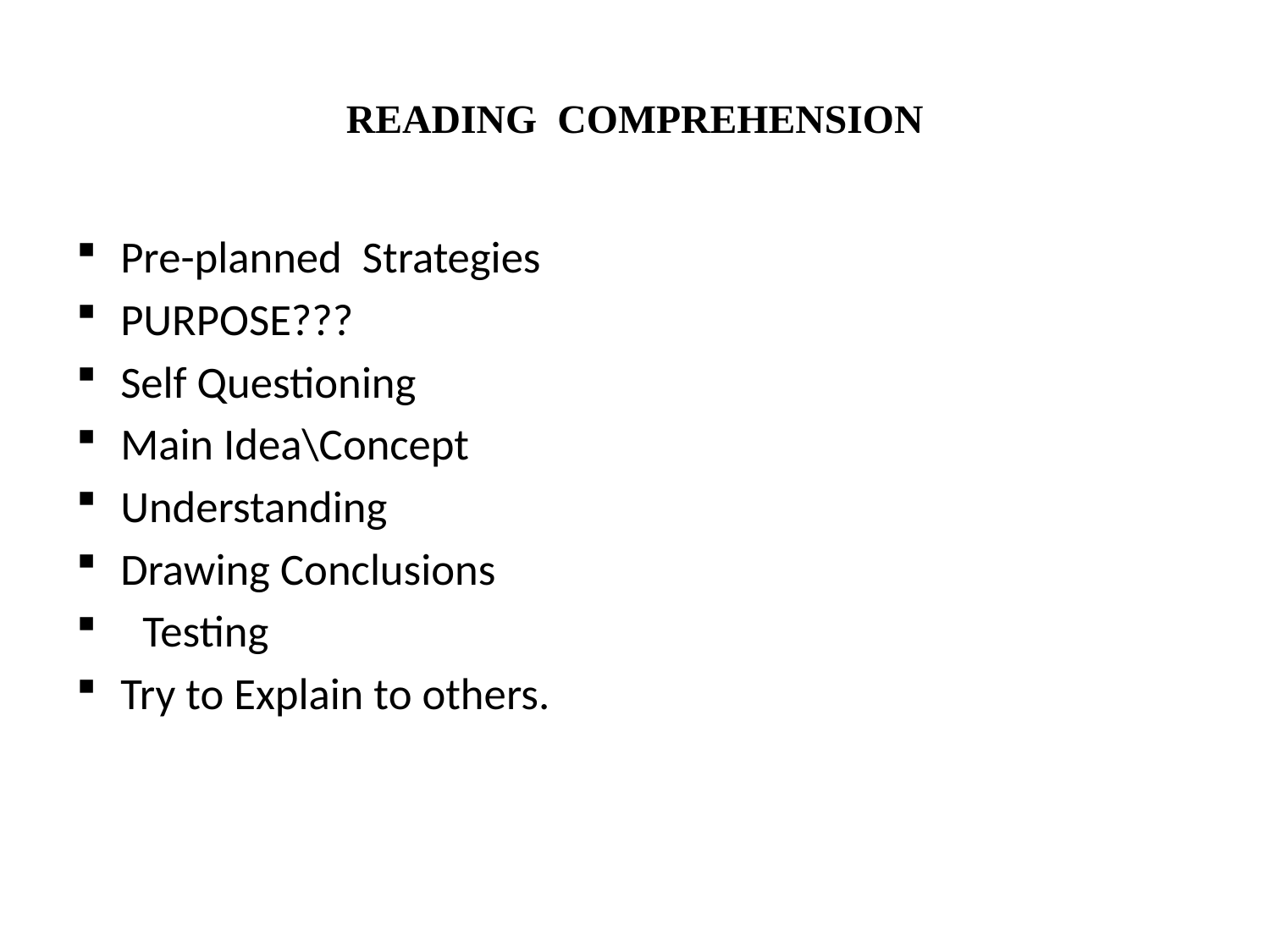

# READING  COMPREHENSION
Pre-planned  Strategies
PURPOSE???
Self Questioning
Main Idea\Concept
Understanding
Drawing Conclusions
Testing
Try to Explain to others.